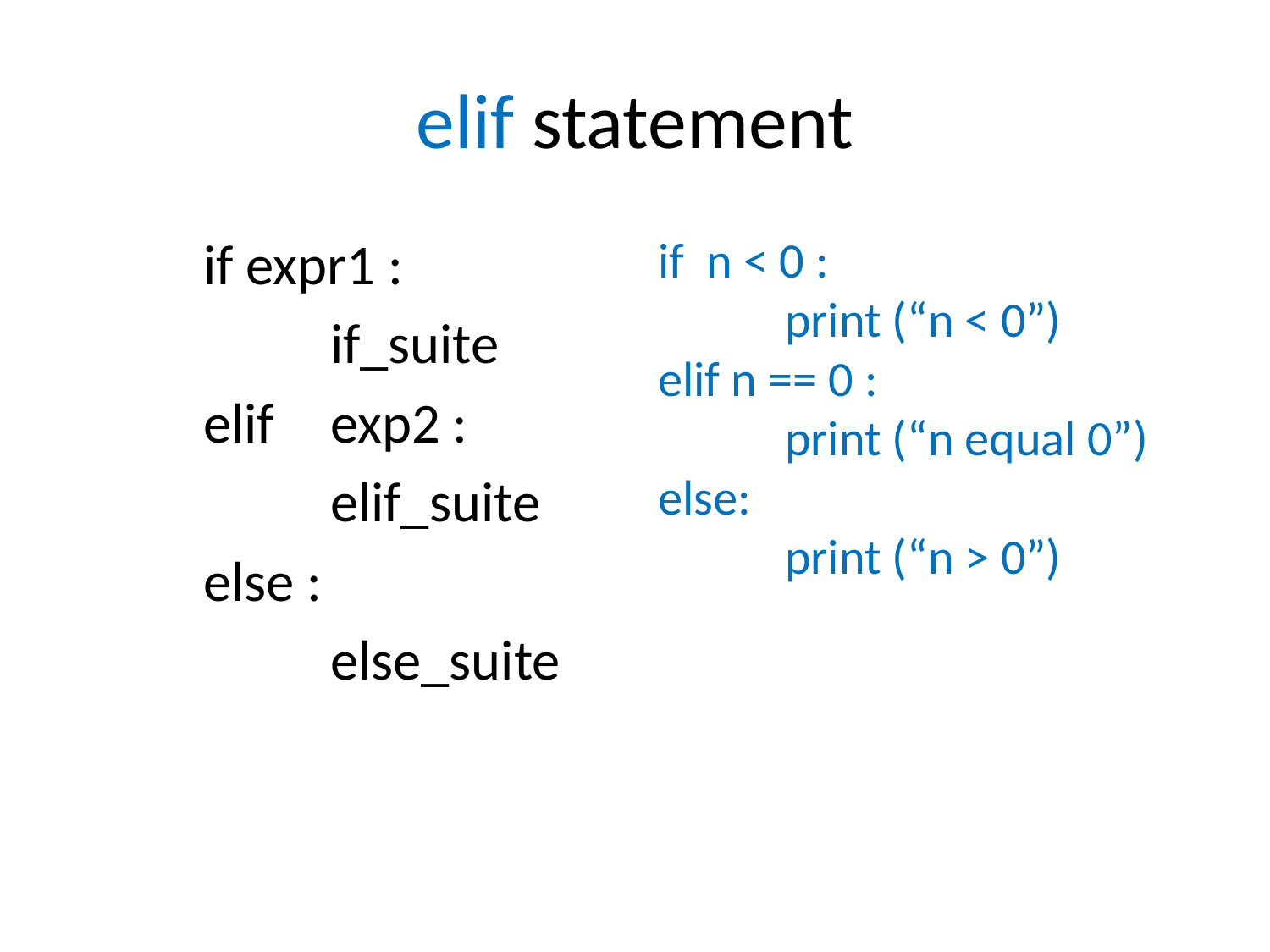

# elif statement
	if expr1 :
		if_suite
	elif	exp2 :
		elif_suite
	else :
		else_suite
if  n < 0 :
	print (“n < 0”)
elif n == 0 :
 	print (“n equal 0”)
else:
	print (“n > 0”)